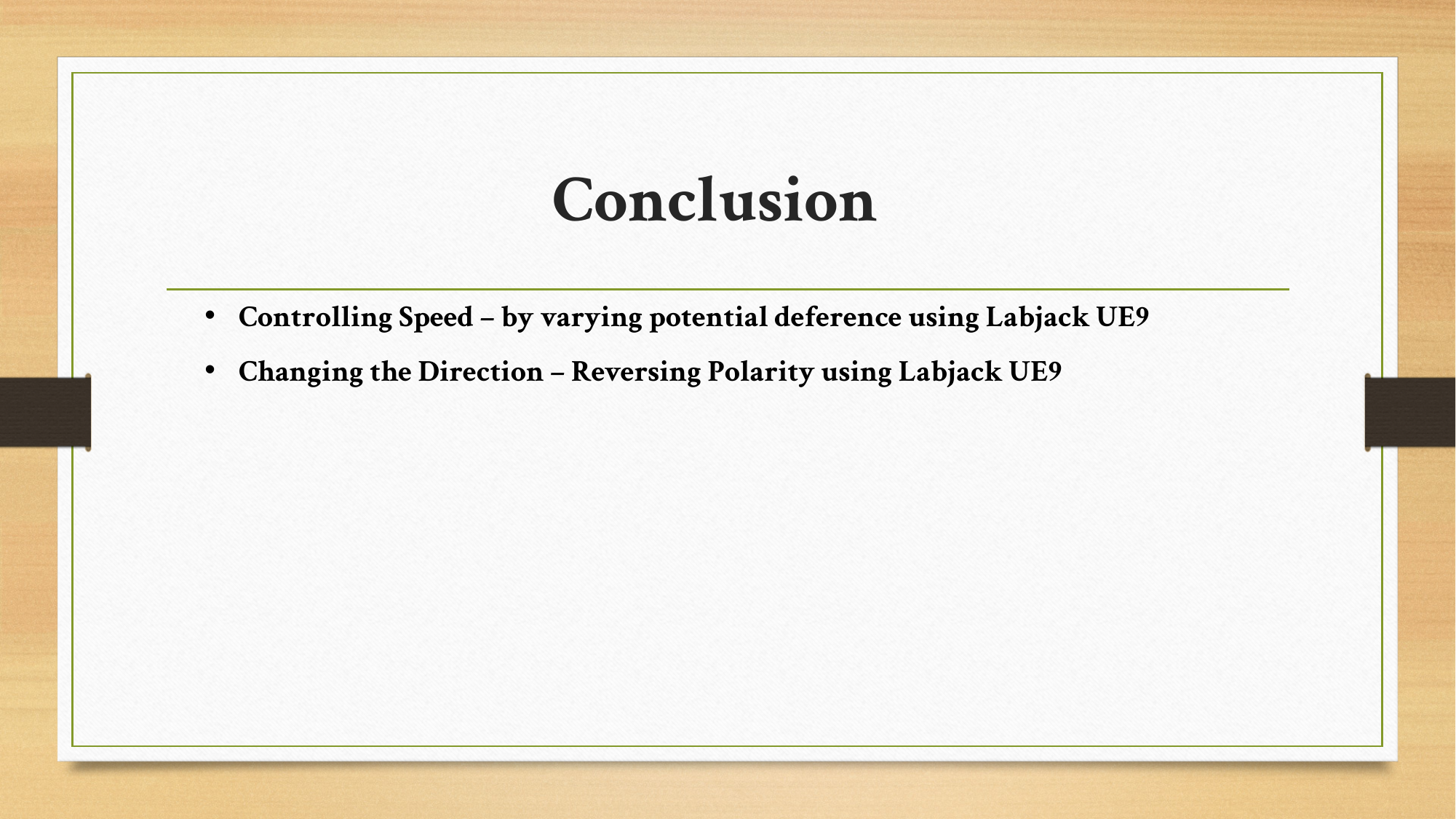

# Conclusion

Controlling Speed – by varying potential deference using Labjack UE9
Changing the Direction – Reversing Polarity using Labjack UE9